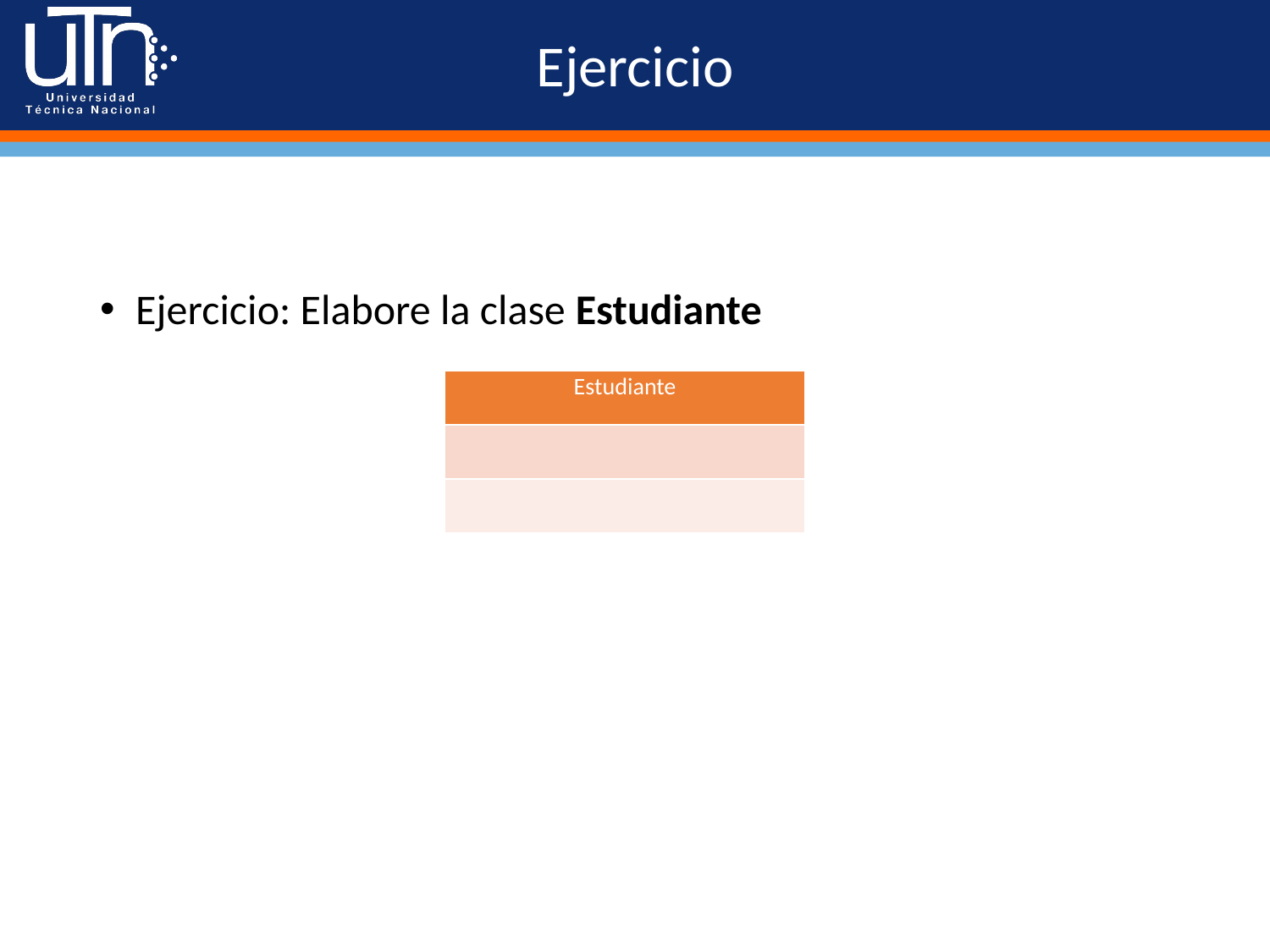

# Ejercicio

Ejercicio: Elabore la clase Estudiante

| Estudiante |
| --- |
|  |
|  |